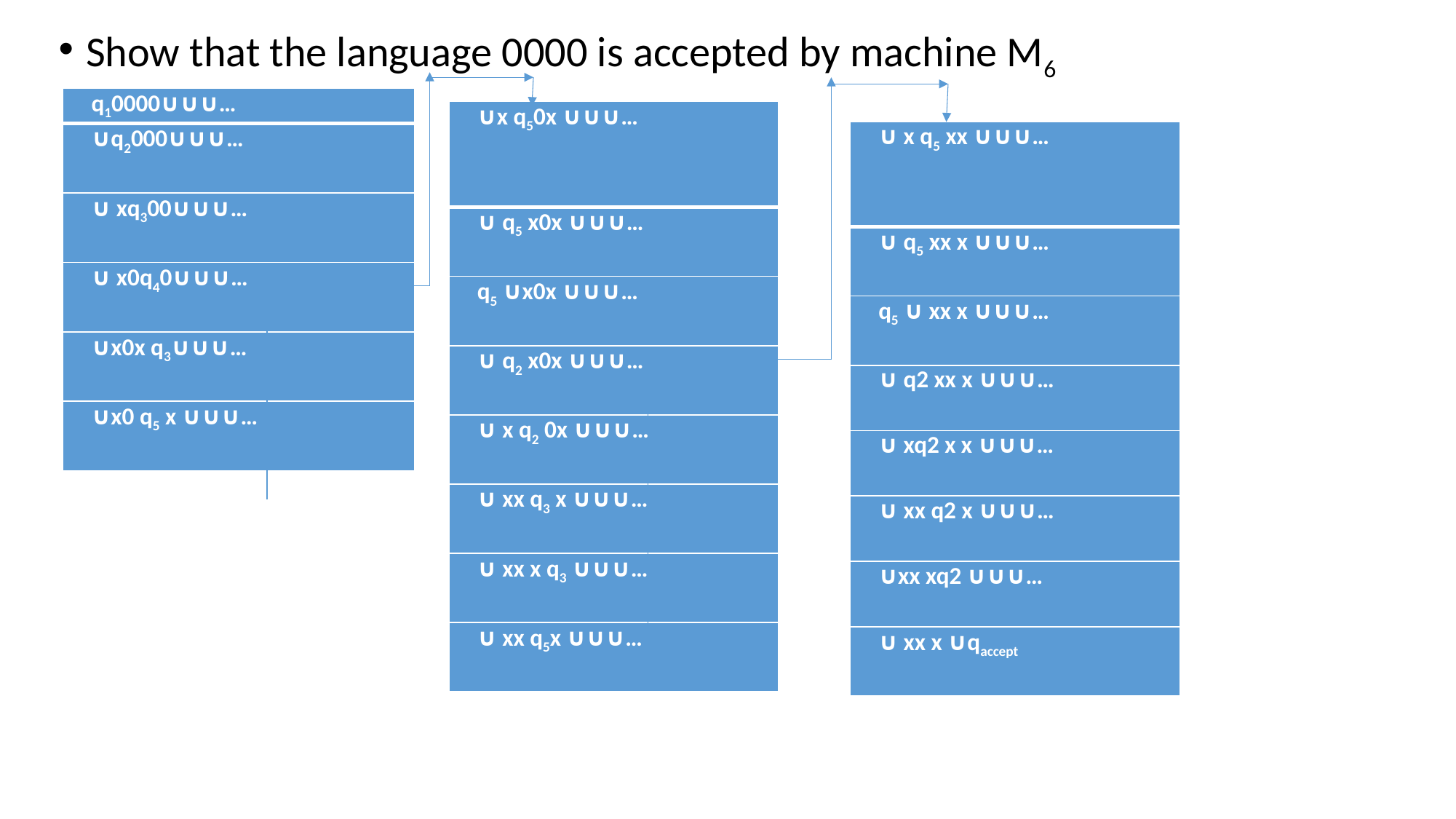

Show that the language 0000 is accepted by machine M6

| q10000∪∪∪… |
| --- |
| ∪q2000∪∪∪… |
| ∪ xq300∪∪∪… |
| ∪ x0q40∪∪∪… |
| ∪x0x q3∪∪∪… |
| ∪x0 q5 x ∪∪∪… |
| ∪x q50x ∪∪∪… |
| --- |
| ∪ q5 x0x ∪∪∪… |
| q5 ∪x0x ∪∪∪… |
| ∪ q2 x0x ∪∪∪… |
| ∪ x q2 0x ∪∪∪… |
| ∪ xx q3 x ∪∪∪… |
| ∪ xx x q3 ∪∪∪… |
| ∪ xx q5x ∪∪∪… |
| ∪ x q5 xx ∪∪∪… |
| --- |
| ∪ q5 xx x ∪∪∪… |
| q5 ∪ xx x ∪∪∪… |
| ∪ q2 xx x ∪∪∪… |
| ∪ xq2 x x ∪∪∪… |
| ∪ xx q2 x ∪∪∪… |
| ∪xx xq2 ∪∪∪… |
| ∪ xx x ∪qaccept |